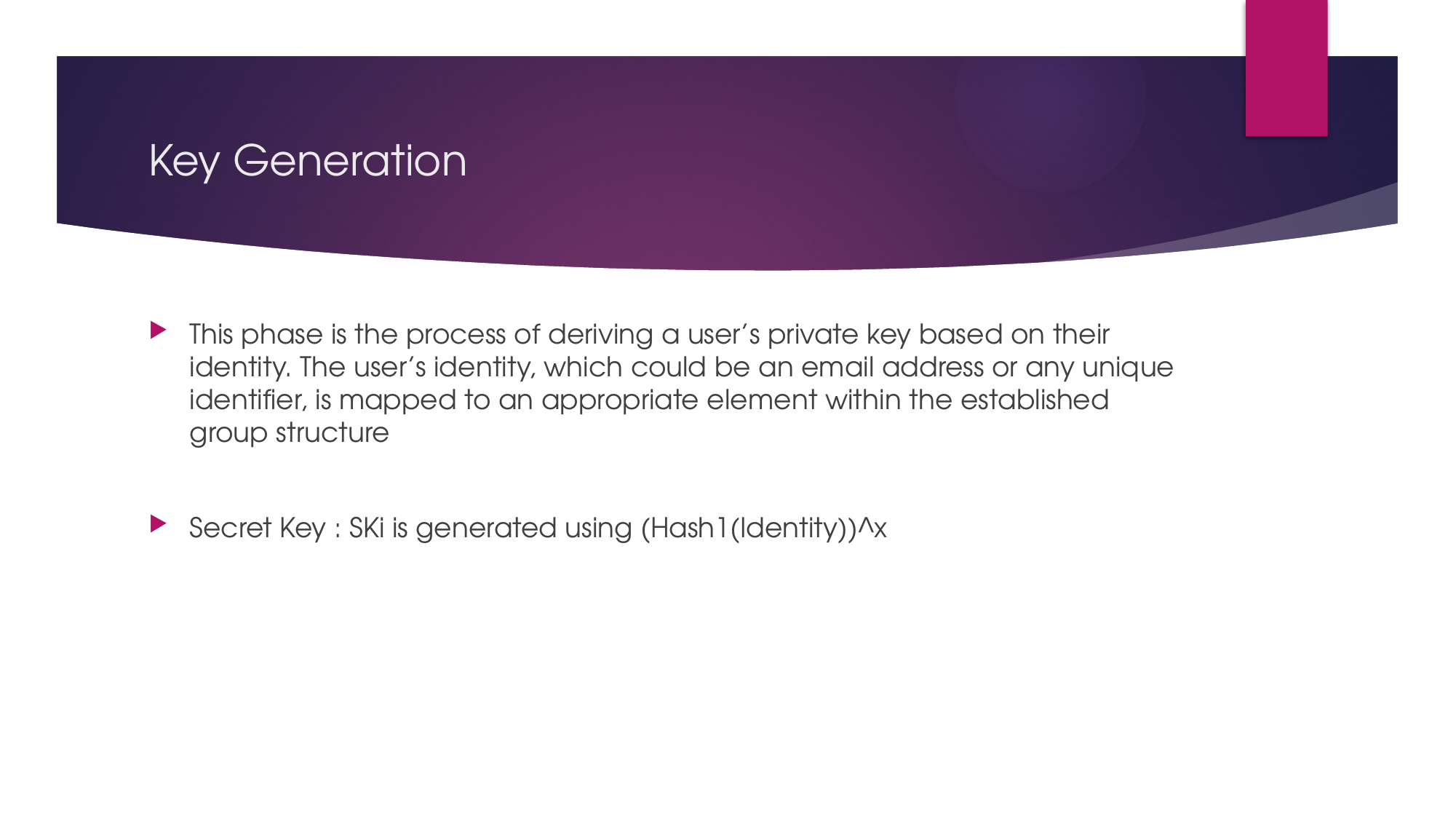

# Key Generation
This phase is the process of deriving a user’s private key based on their identity. The user’s identity, which could be an email address or any unique identifier, is mapped to an appropriate element within the established group structure

Secret Key : SKi is generated using (Hash1(Identity))^x